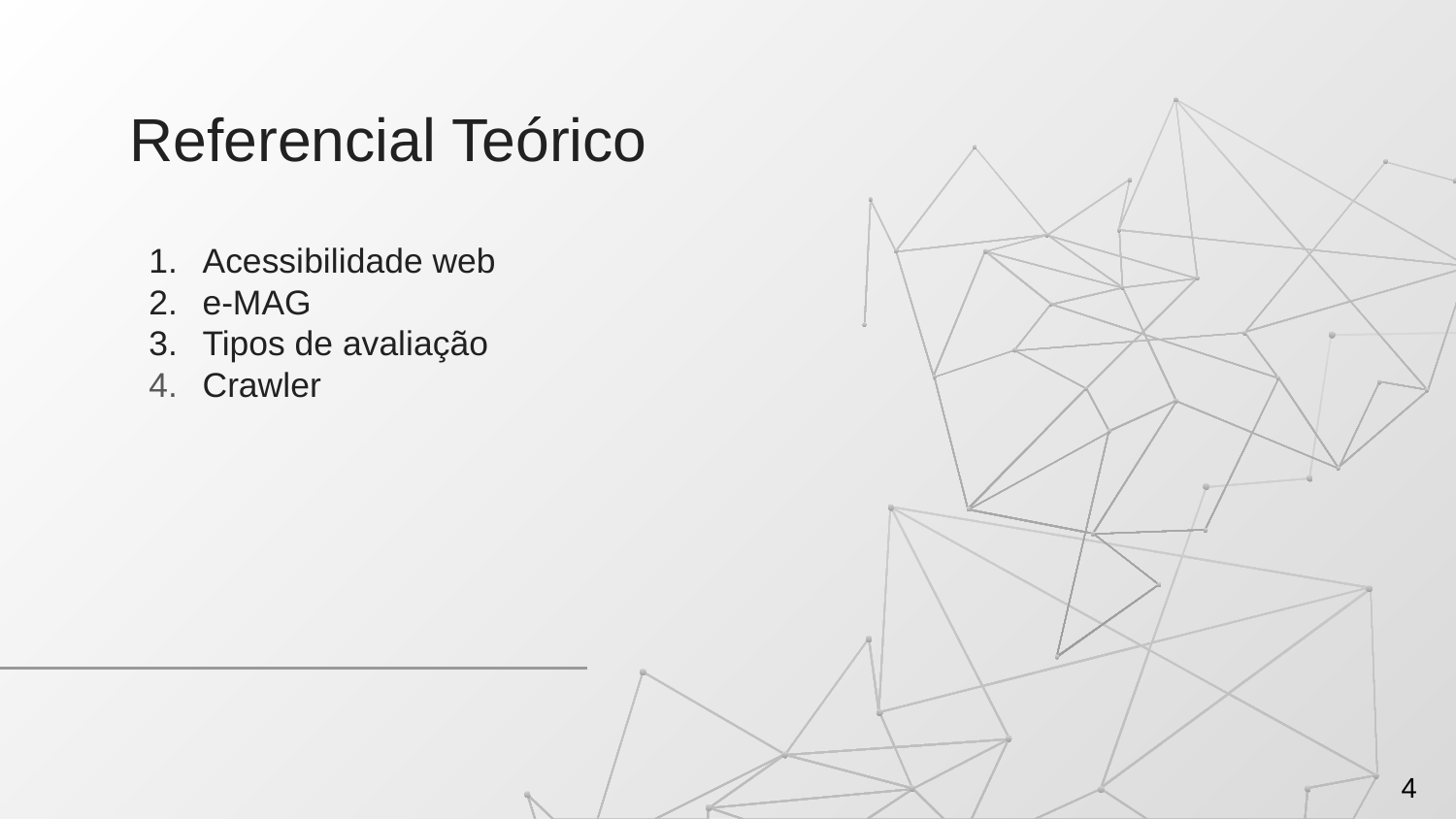

# Referencial Teórico
Acessibilidade web
e-MAG
Tipos de avaliação
Crawler

4